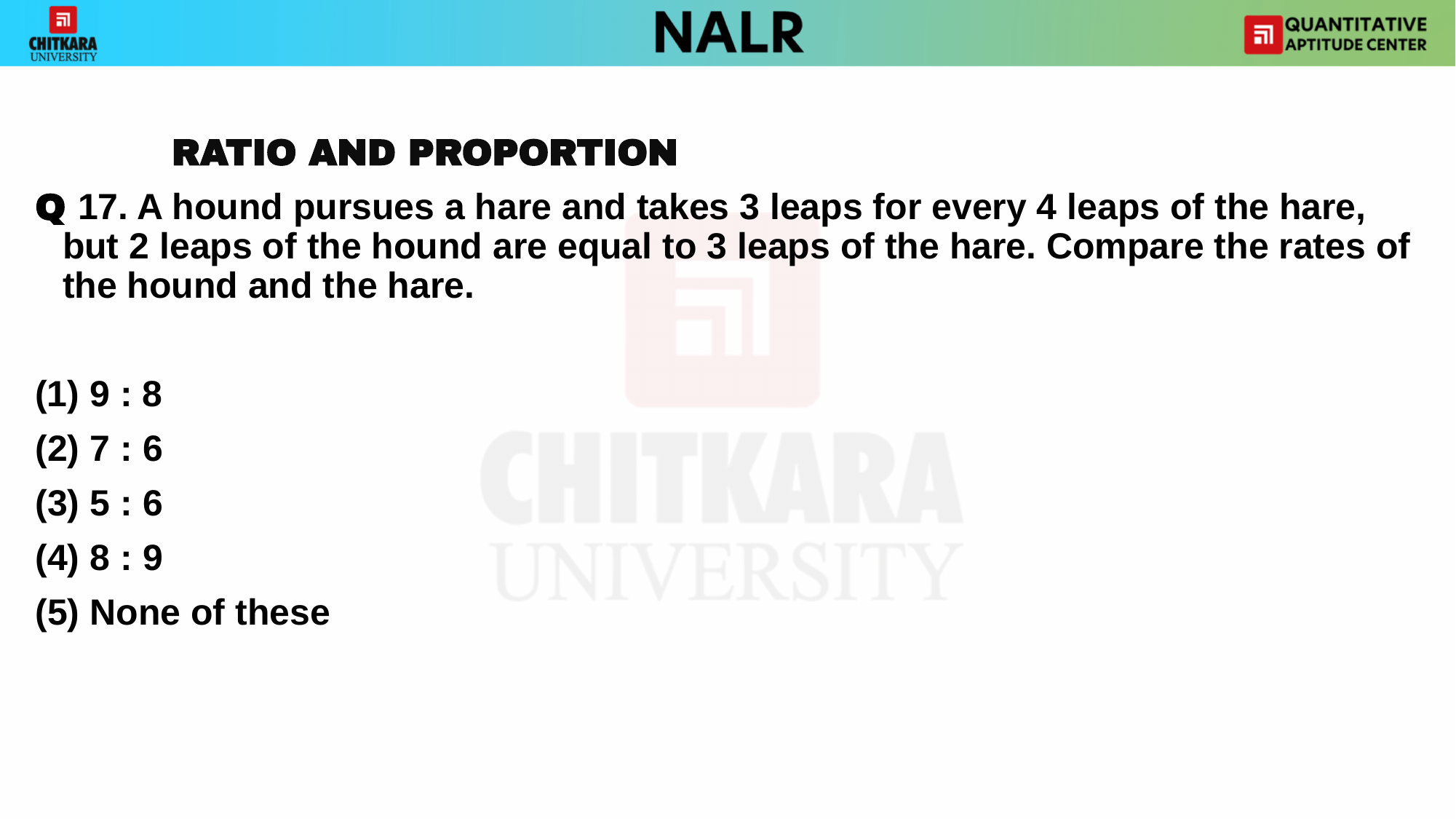

#
		RATIO AND PROPORTION
Q 17. A hound pursues a hare and takes 3 leaps for every 4 leaps of the hare, but 2 leaps of the hound are equal to 3 leaps of the hare. Compare the rates of the hound and the hare.

9 : 8
(2) 7 : 6
(3) 5 : 6
(4) 8 : 9
(5) None of these